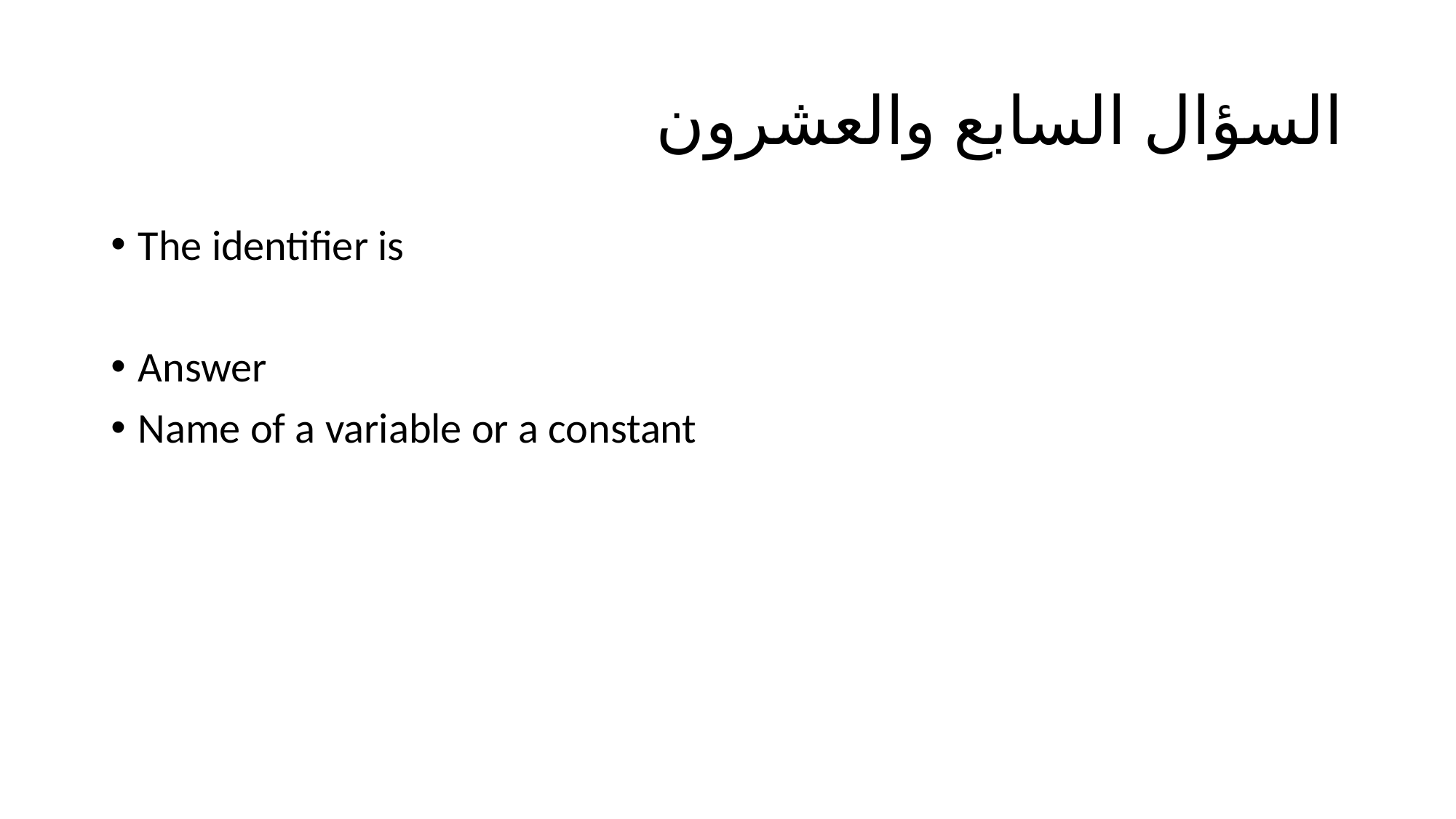

# السؤال السابع والعشرون
The identifier is

Answer
Name of a variable or a constant